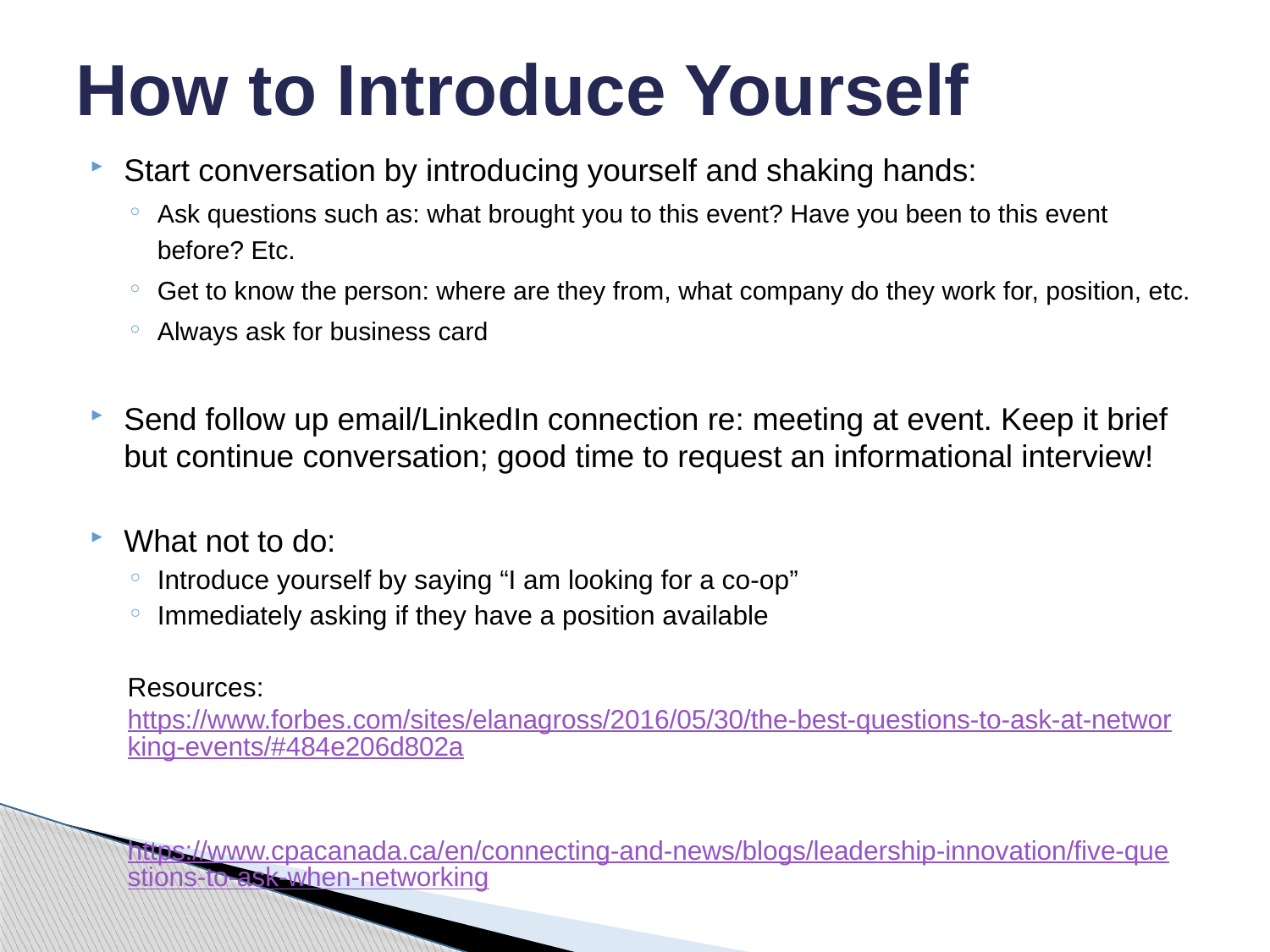

# How to Introduce Yourself
Start conversation by introducing yourself and shaking hands:
Ask questions such as: what brought you to this event? Have you been to this event before? Etc.
Get to know the person: where are they from, what company do they work for, position, etc.
Always ask for business card

Send follow up email/LinkedIn connection re: meeting at event. Keep it brief but continue conversation; good time to request an informational interview!

What not to do:
Introduce yourself by saying “I am looking for a co-op”
Immediately asking if they have a position available

Resources:  https://www.forbes.com/sites/elanagross/2016/05/30/the-best-questions-to-ask-at-networking-events/#484e206d802a

https://www.cpacanada.ca/en/connecting-and-news/blogs/leadership-innovation/five-questions-to-ask-when-networking